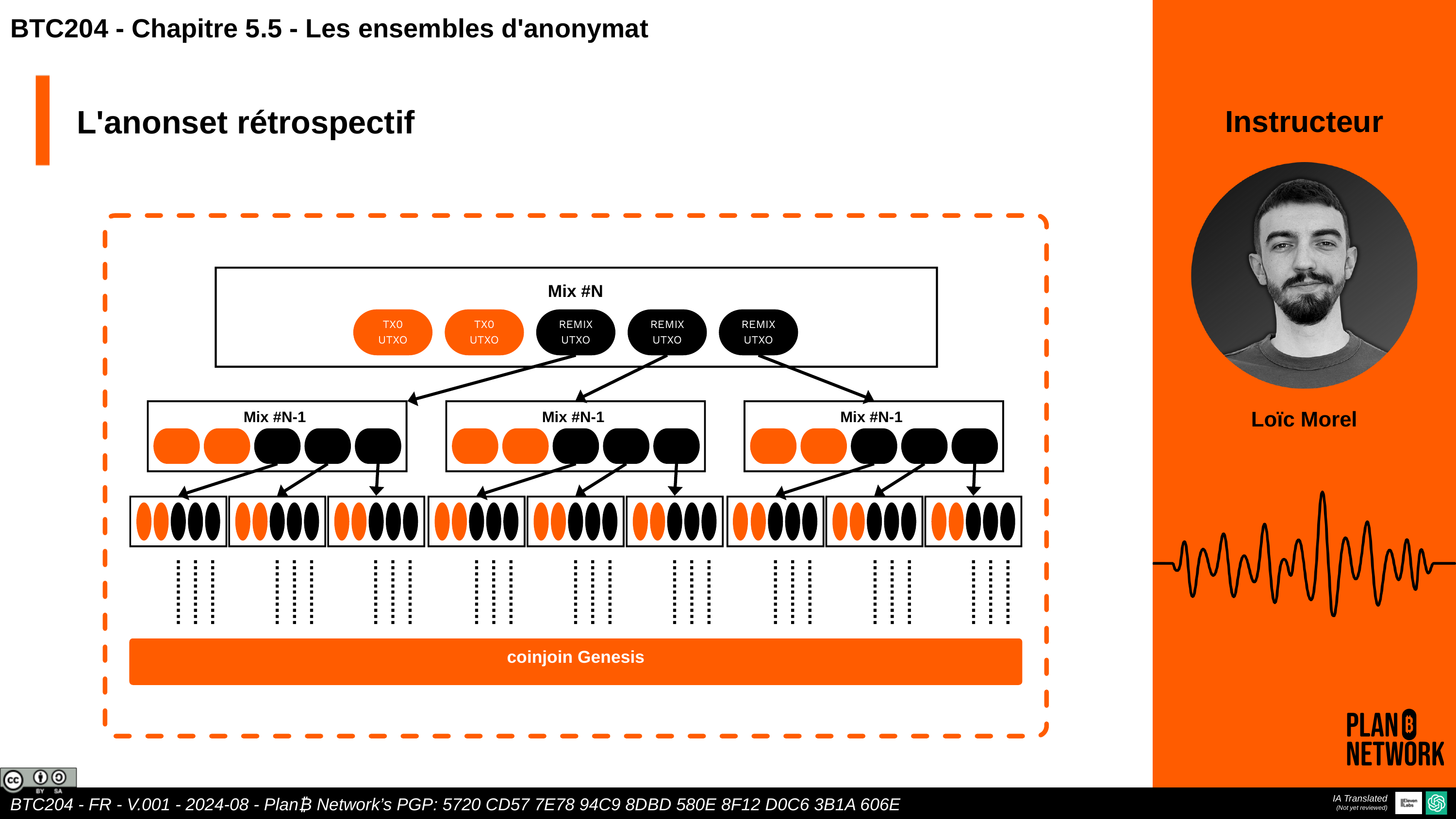

BTC204 - Chapitre 5.5 - Les ensembles d'anonymat

L'anonset rétrospectif
Instructeur

Mix #N

TX0
UTXO

TX0
UTXO

REMIX
UTXO

REMIX
UTXO

REMIX
UTXO

Loïc Morel
Mix #N-1
Mix #N-1
Mix #N-1

coinjoin Genesis

IA Translated
(Not yet reviewed)
BTC204 - FR - V.001 - 2024-08 - Plan₿ Network’s PGP: 5720 CD57 7E78 94C9 8DBD 580E 8F12 D0C6 3B1A 606E